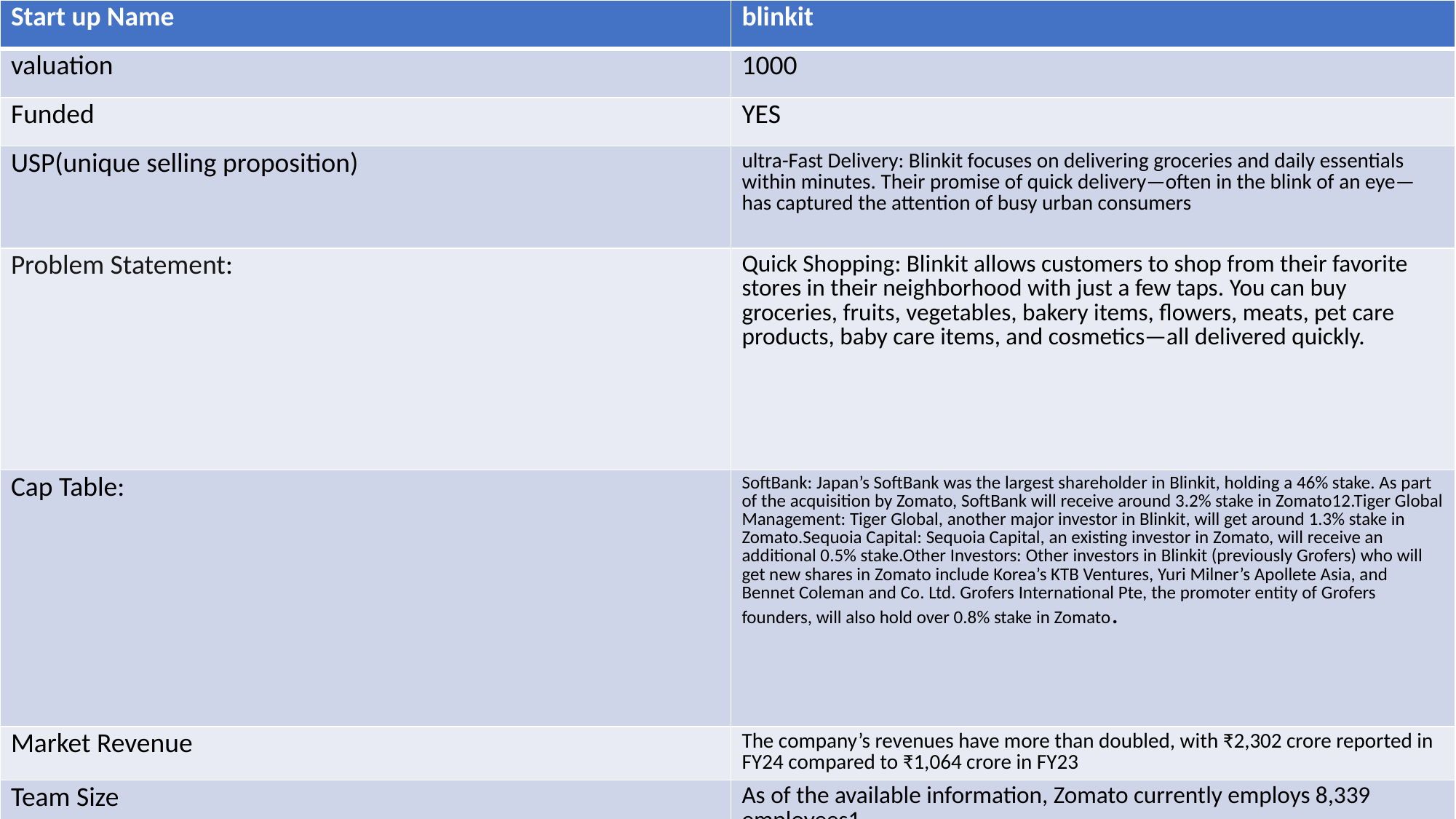

| Start up Name | blinkit |
| --- | --- |
| valuation | 1000 |
| Funded | YES |
| USP(unique selling proposition) | ultra-Fast Delivery: Blinkit focuses on delivering groceries and daily essentials within minutes. Their promise of quick delivery—often in the blink of an eye—has captured the attention of busy urban consumers |
| Problem Statement: | Quick Shopping: Blinkit allows customers to shop from their favorite stores in their neighborhood with just a few taps. You can buy groceries, fruits, vegetables, bakery items, flowers, meats, pet care products, baby care items, and cosmetics—all delivered quickly. |
| Cap Table: | SoftBank: Japan’s SoftBank was the largest shareholder in Blinkit, holding a 46% stake. As part of the acquisition by Zomato, SoftBank will receive around 3.2% stake in Zomato12.Tiger Global Management: Tiger Global, another major investor in Blinkit, will get around 1.3% stake in Zomato.Sequoia Capital: Sequoia Capital, an existing investor in Zomato, will receive an additional 0.5% stake.Other Investors: Other investors in Blinkit (previously Grofers) who will get new shares in Zomato include Korea’s KTB Ventures, Yuri Milner’s Apollete Asia, and Bennet Coleman and Co. Ltd. Grofers International Pte, the promoter entity of Grofers founders, will also hold over 0.8% stake in Zomato. |
| Market Revenue | The company’s revenues have more than doubled, with ₹2,302 crore reported in FY24 compared to ₹1,064 crore in FY23 |
| Team Size | As of the available information, Zomato currently employs 8,339 employees1 |
| Technololgy | sss |
#